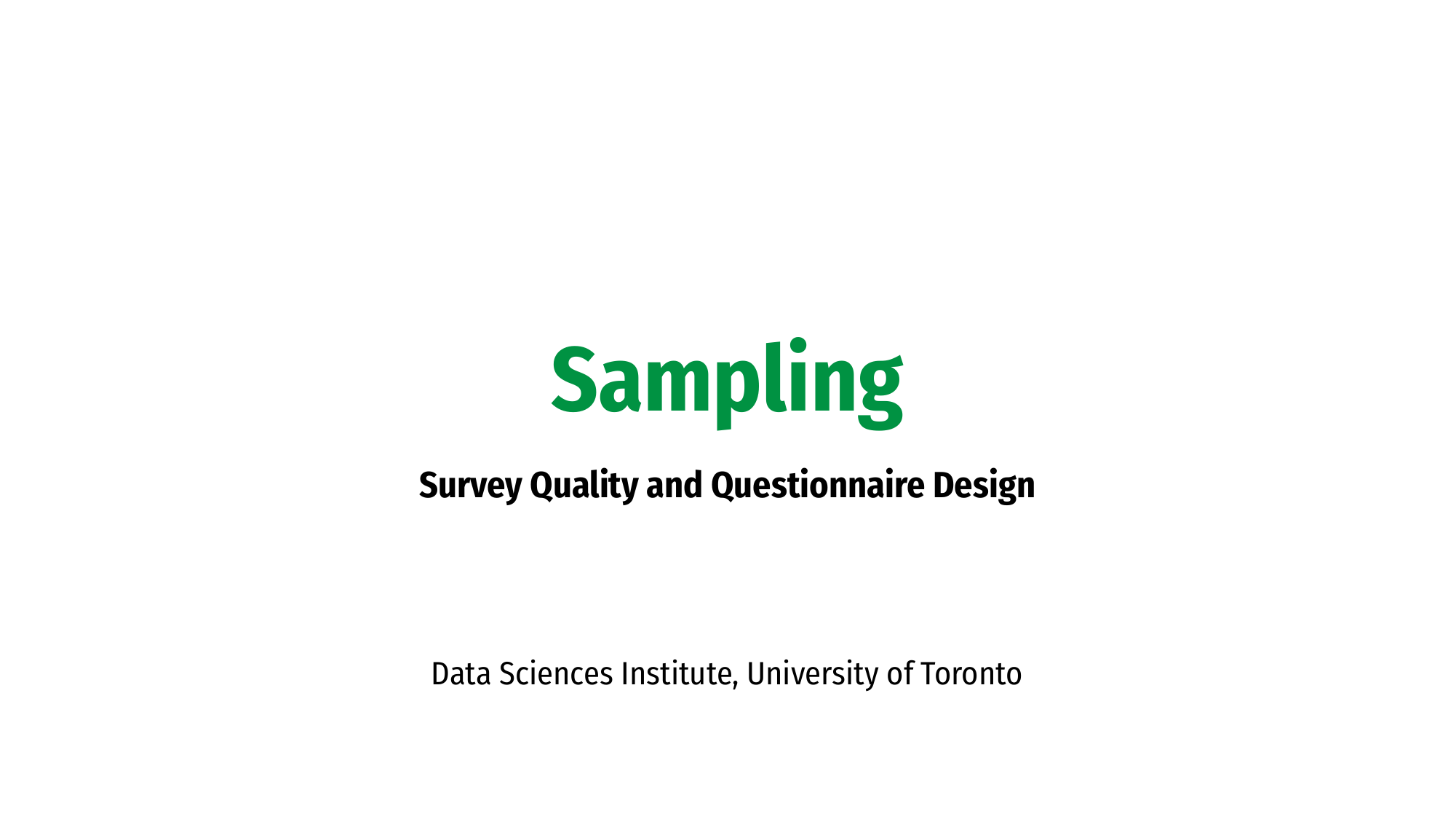

# Sampling
Survey Quality and Questionnaire Design
Data Sciences Institute, University of Toronto